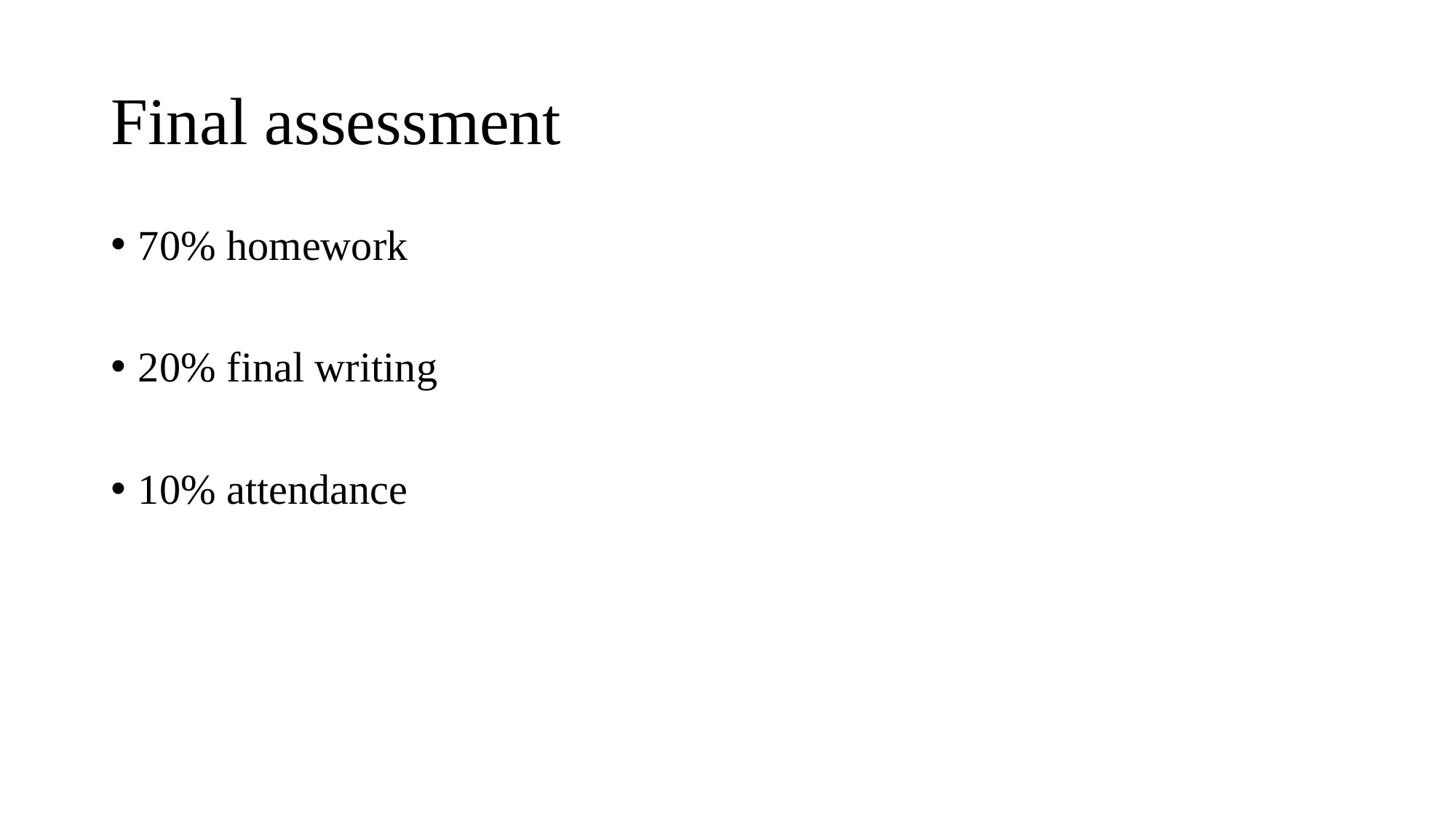

# Final assessment
70% homework

20% final writing

10% attendance